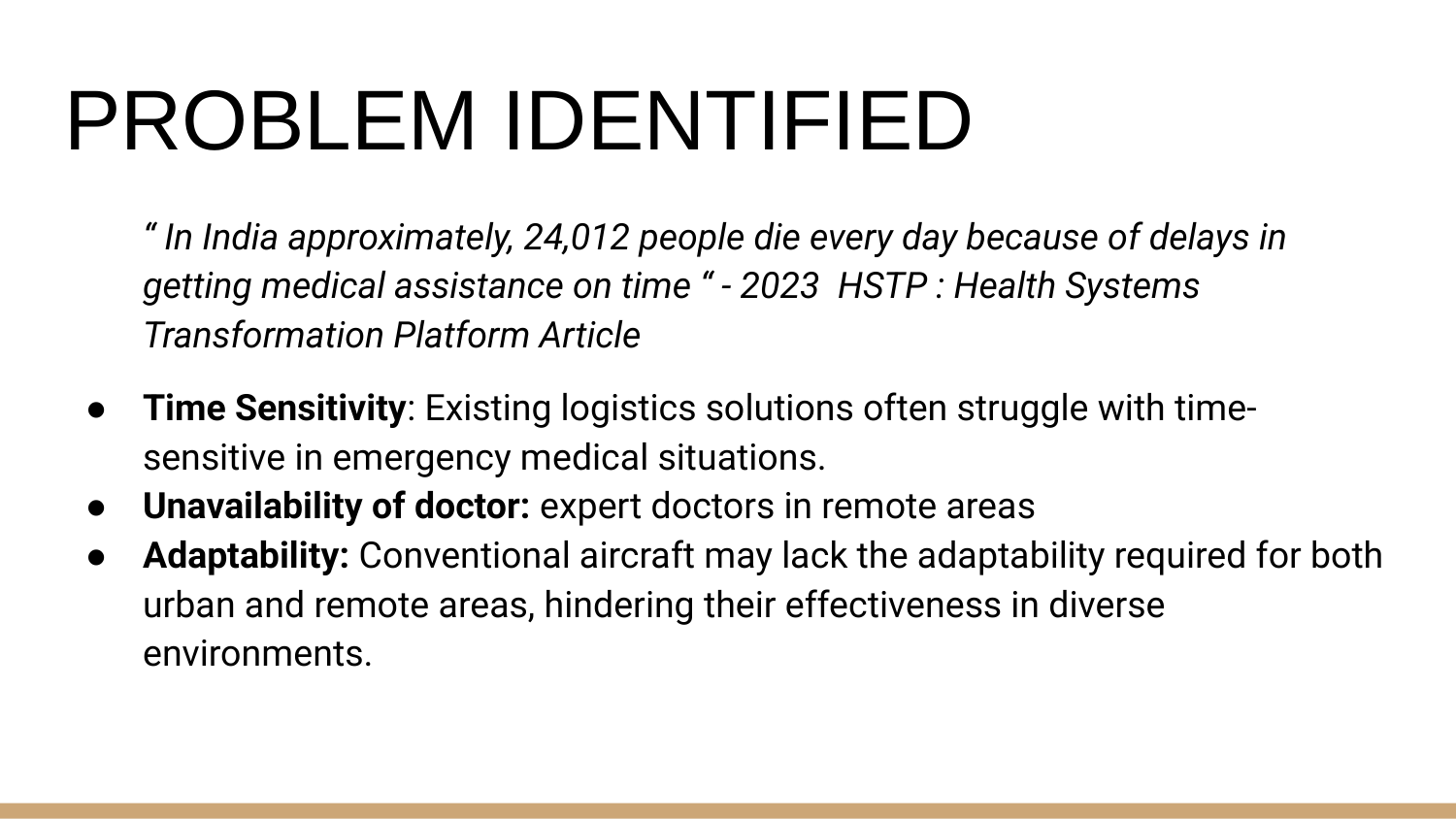

# PROBLEM IDENTIFIED
“ In India approximately, 24,012 people die every day because of delays in getting medical assistance on time “ - 2023  HSTP : Health Systems Transformation Platform Article
Time Sensitivity: Existing logistics solutions often struggle with time-sensitive in emergency medical situations.
Unavailability of doctor: expert doctors in remote areas
Adaptability: Conventional aircraft may lack the adaptability required for both urban and remote areas, hindering their effectiveness in diverse environments.